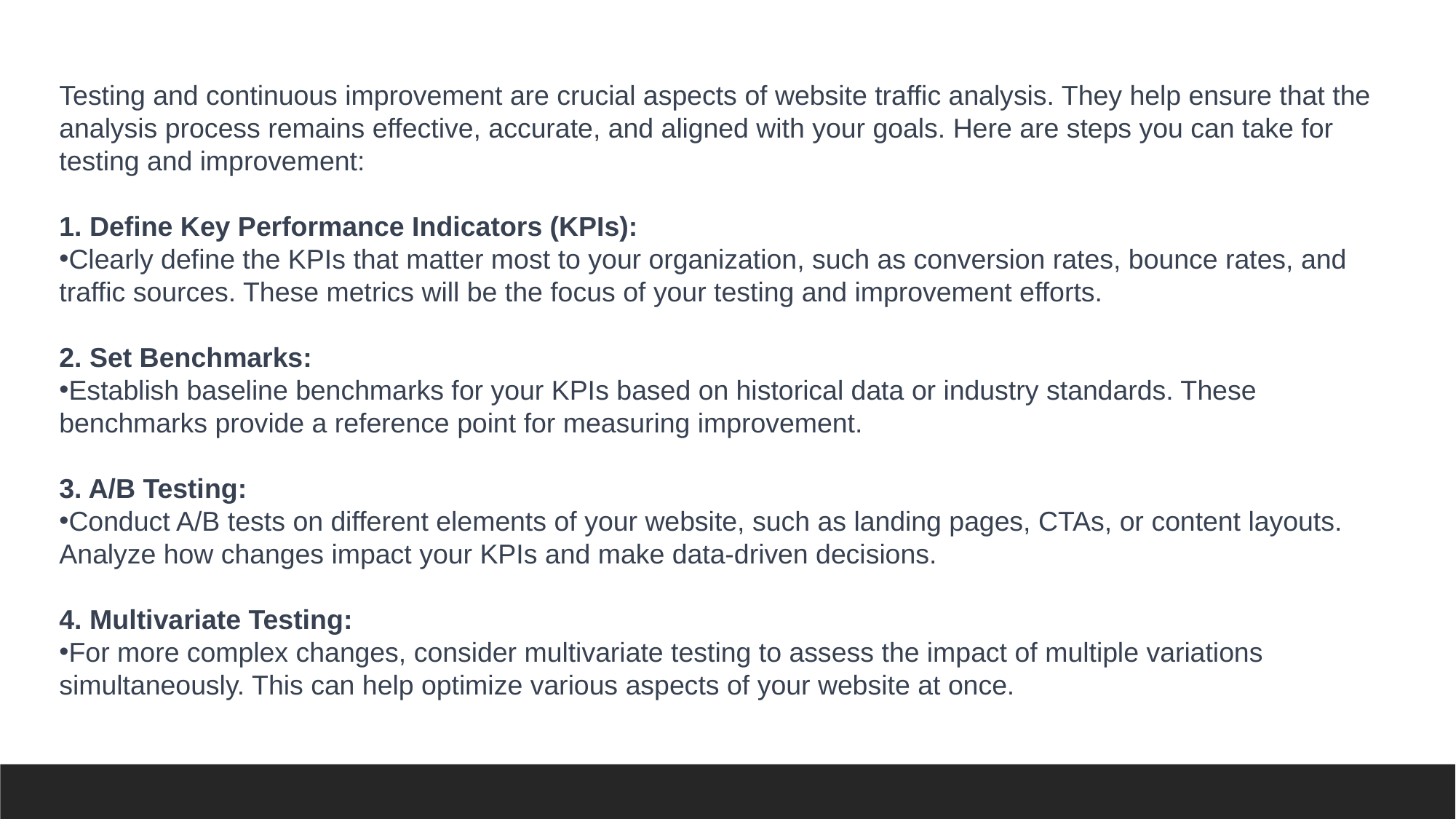

Testing and continuous improvement are crucial aspects of website traffic analysis. They help ensure that the analysis process remains effective, accurate, and aligned with your goals. Here are steps you can take for testing and improvement:

1. Define Key Performance Indicators (KPIs):
Clearly define the KPIs that matter most to your organization, such as conversion rates, bounce rates, and traffic sources. These metrics will be the focus of your testing and improvement efforts.

2. Set Benchmarks:
Establish baseline benchmarks for your KPIs based on historical data or industry standards. These benchmarks provide a reference point for measuring improvement.

3. A/B Testing:
Conduct A/B tests on different elements of your website, such as landing pages, CTAs, or content layouts. Analyze how changes impact your KPIs and make data-driven decisions.

4. Multivariate Testing:
For more complex changes, consider multivariate testing to assess the impact of multiple variations simultaneously. This can help optimize various aspects of your website at once.